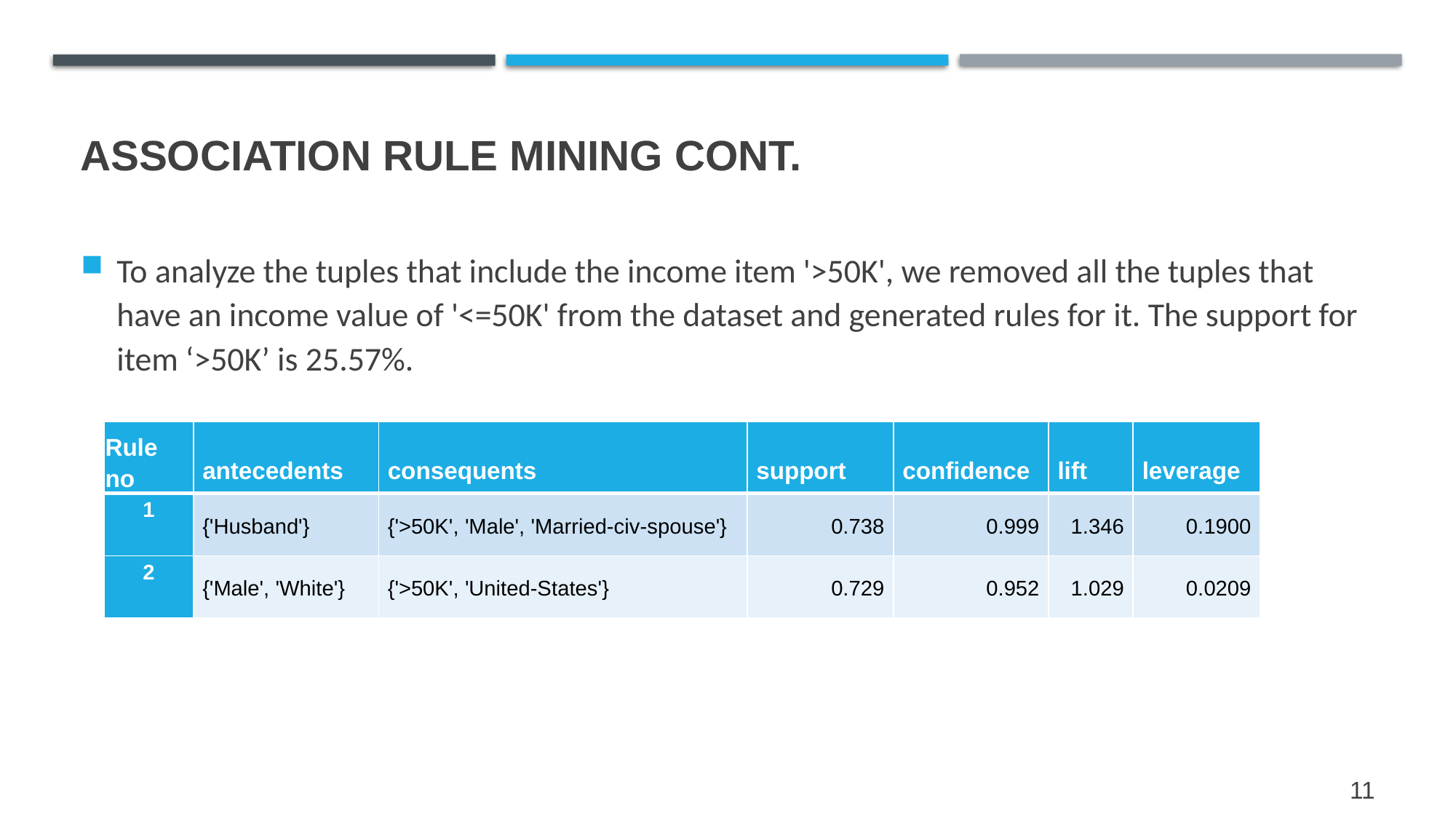

# Association rule mining Cont.
To analyze the tuples that include the income item '>50K', we removed all the tuples that have an income value of '<=50K' from the dataset and generated rules for it. The support for item ‘>50K’ is 25.57%.
| Rule no | antecedents | consequents | support | confidence | lift | leverage |
| --- | --- | --- | --- | --- | --- | --- |
| 1 | {'Husband'} | {'>50K', 'Male', 'Married-civ-spouse'} | 0.738 | 0.999 | 1.346 | 0.1900 |
| 2 | {'Male', 'White'} | {'>50K', 'United-States'} | 0.729 | 0.952 | 1.029 | 0.0209 |
11